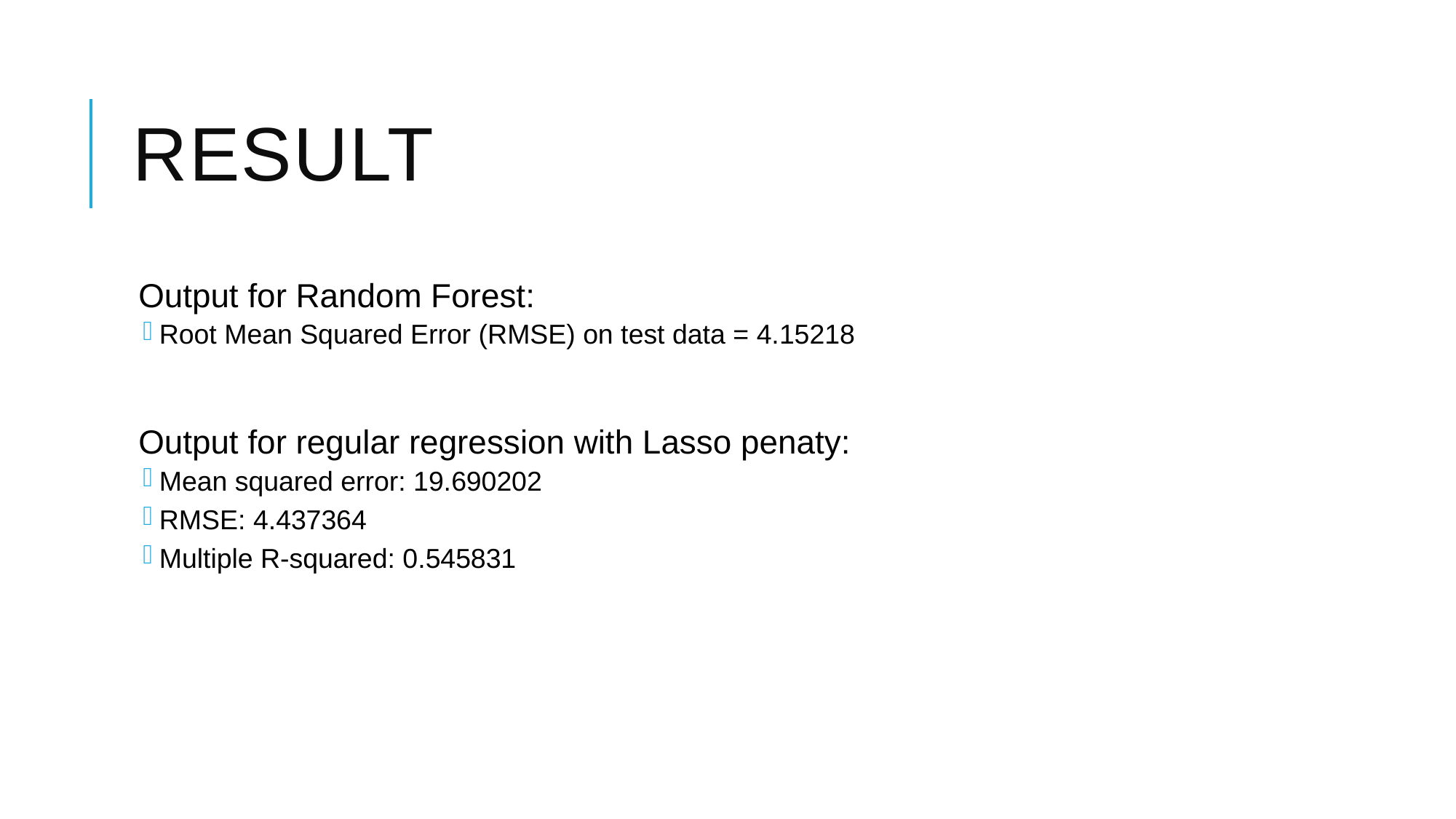

# Result
Output for Random Forest:
Root Mean Squared Error (RMSE) on test data = 4.15218

Output for regular regression with Lasso penaty:
Mean squared error: 19.690202
RMSE: 4.437364
Multiple R-squared: 0.545831